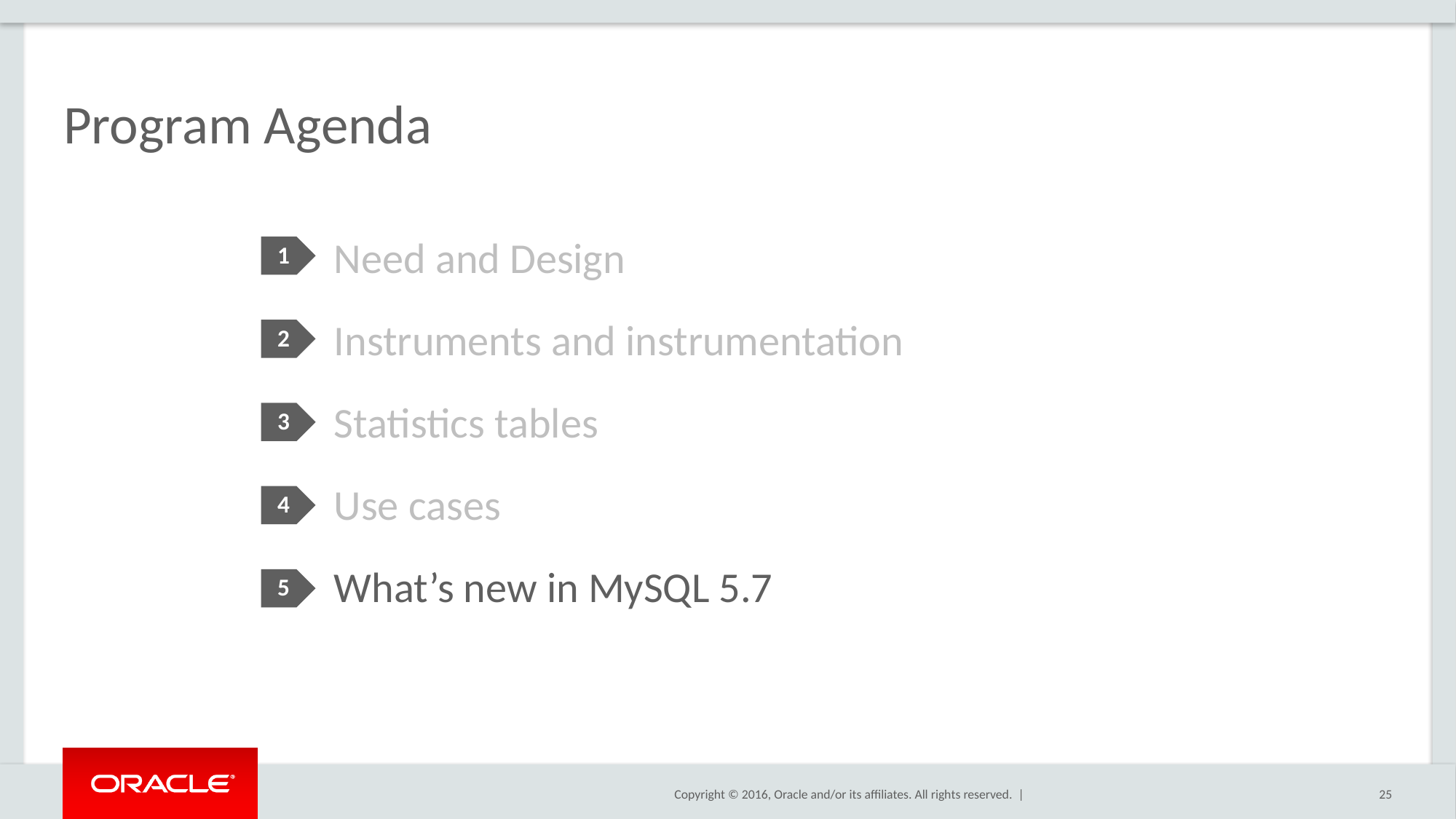

# Program Agenda
Need and Design
Instruments and instrumentation
Statistics tables
Use cases
What’s new in MySQL 5.7
1
2
3
4
5
25